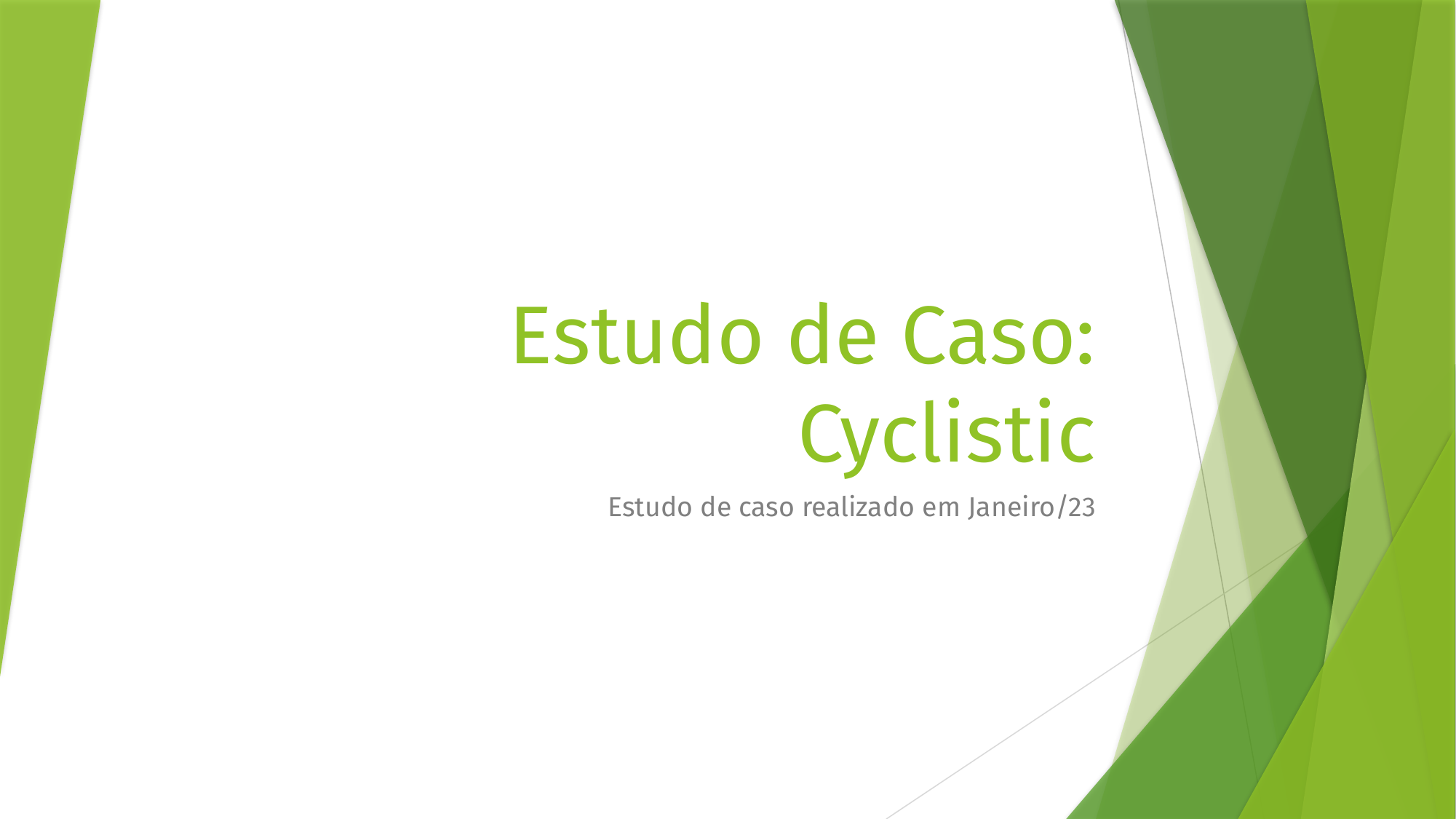

# Estudo de Caso: Cyclistic
Estudo de caso realizado em Janeiro/23